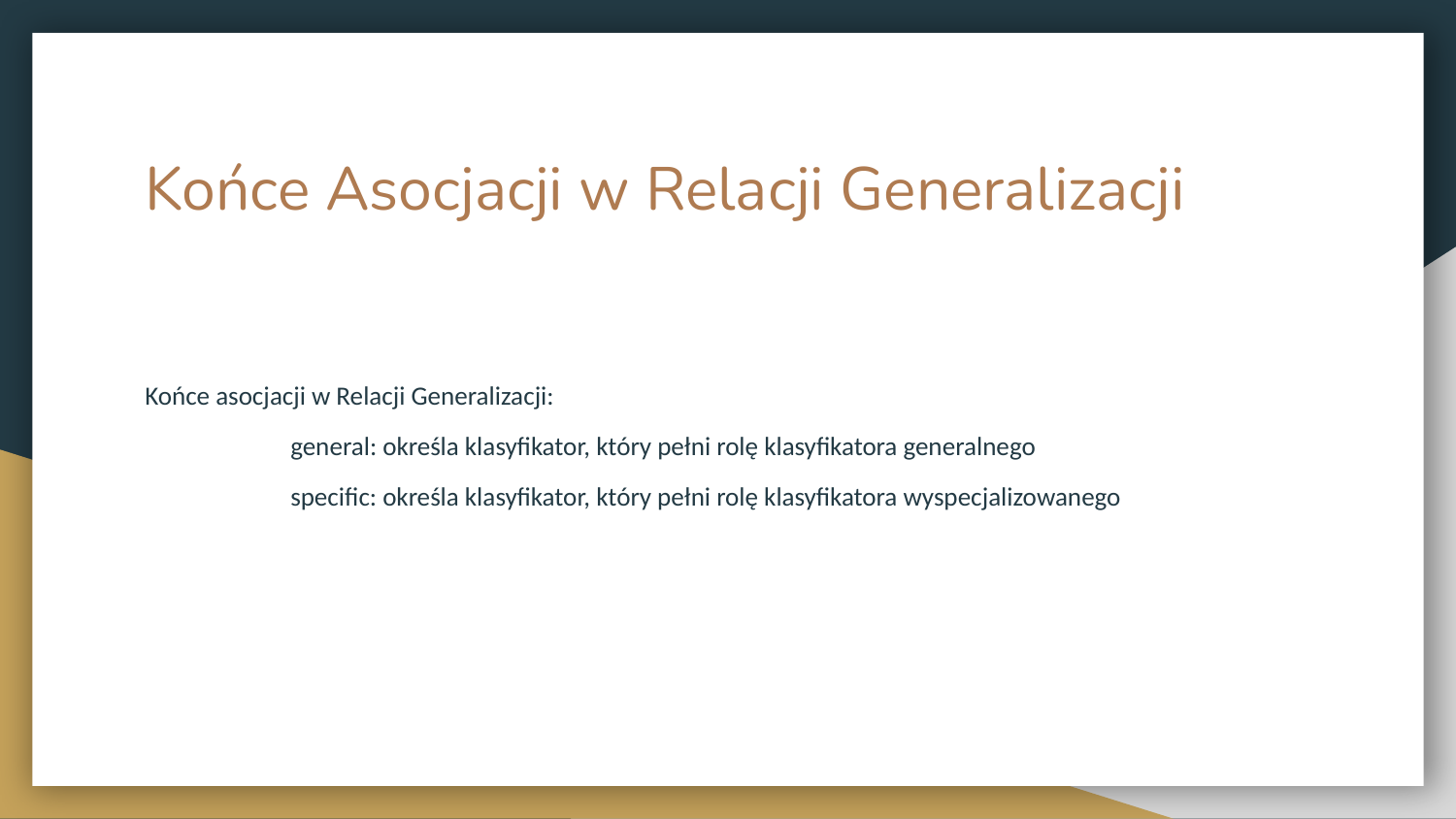

# Końce Asocjacji w Relacji Generalizacji

Końce asocjacji w Relacji Generalizacji:
	general: określa klasyfikator, który pełni rolę klasyfikatora generalnego
	specific: określa klasyfikator, który pełni rolę klasyfikatora wyspecjalizowanego